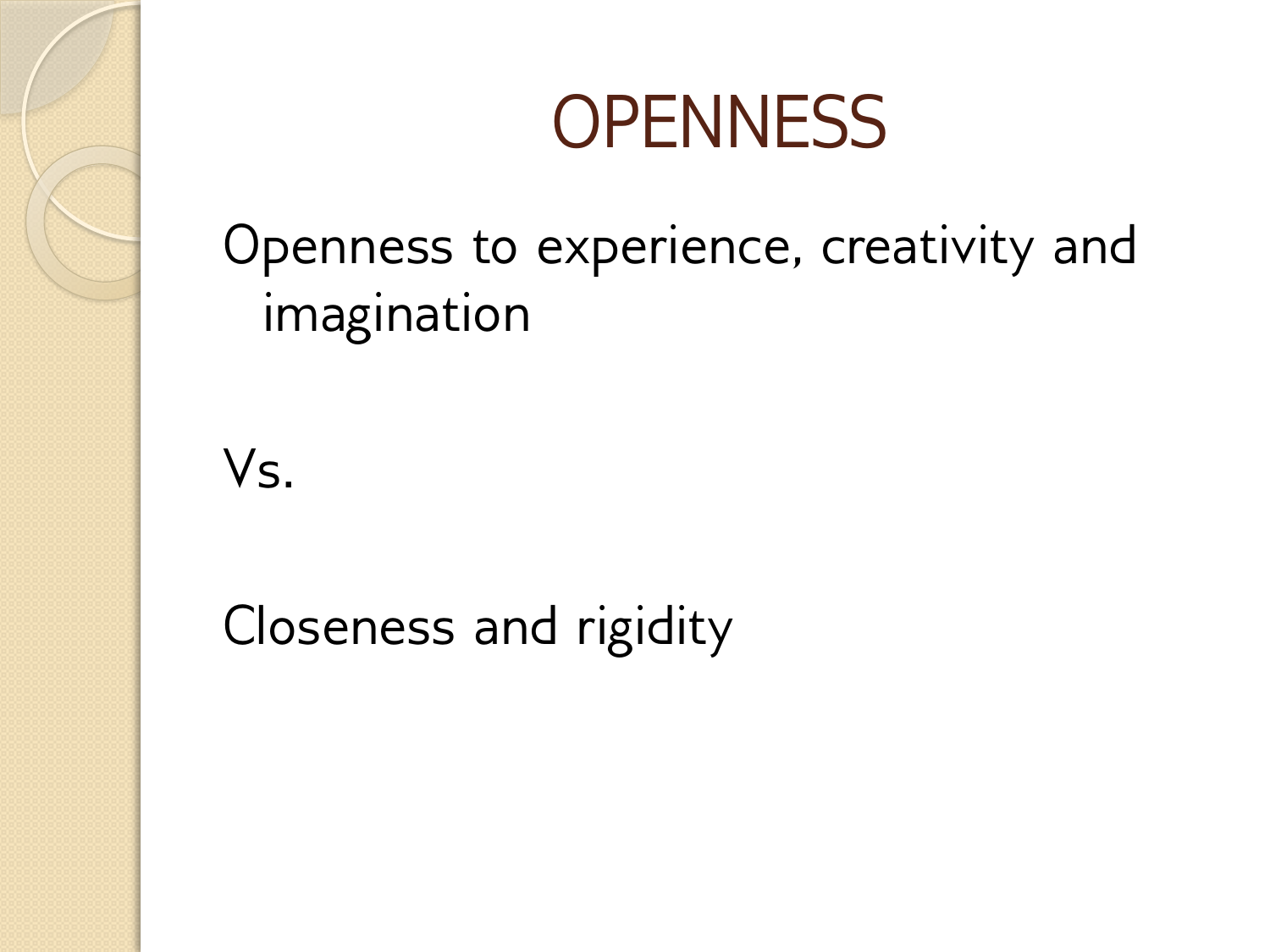

# OPENNESS
Openness to experience, creativity and imagination

Vs.

Closeness and rigidity